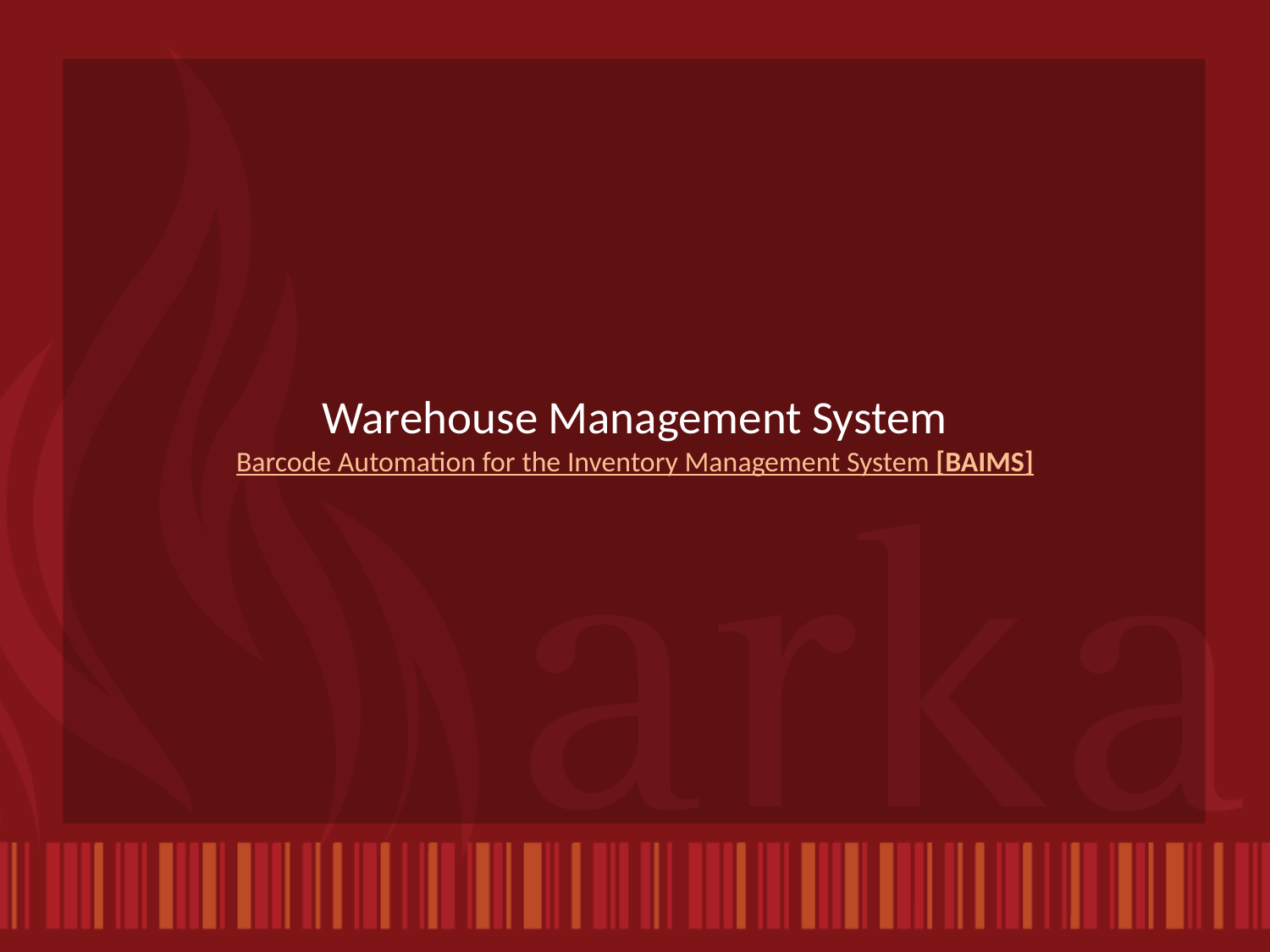

# Warehouse Management System Barcode Automation for the Inventory Management System [BAIMS]